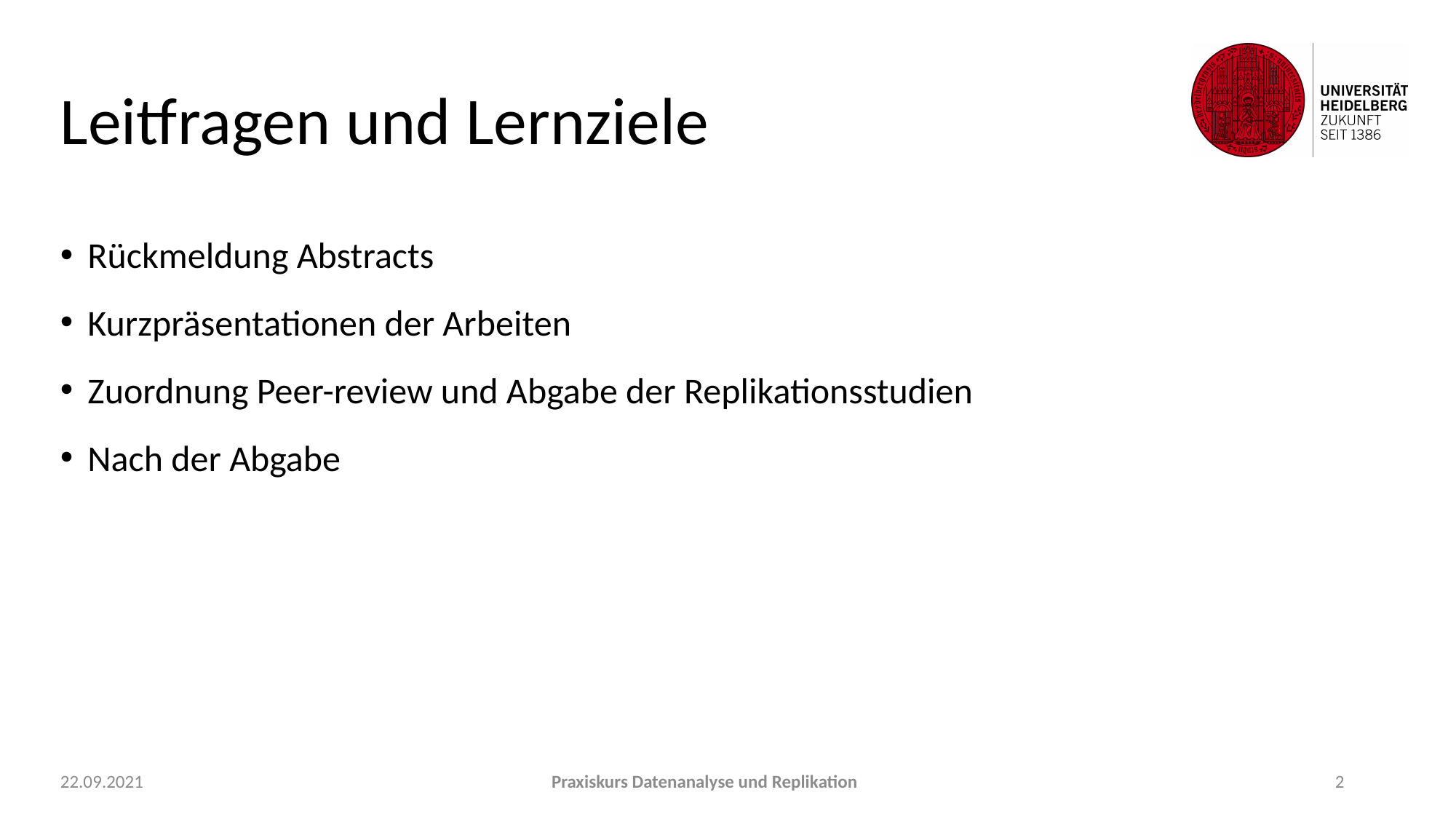

# Leitfragen und Lernziele
Rückmeldung Abstracts
Kurzpräsentationen der Arbeiten
Zuordnung Peer-review und Abgabe der Replikationsstudien
Nach der Abgabe
22.09.2021
Praxiskurs Datenanalyse und Replikation
2